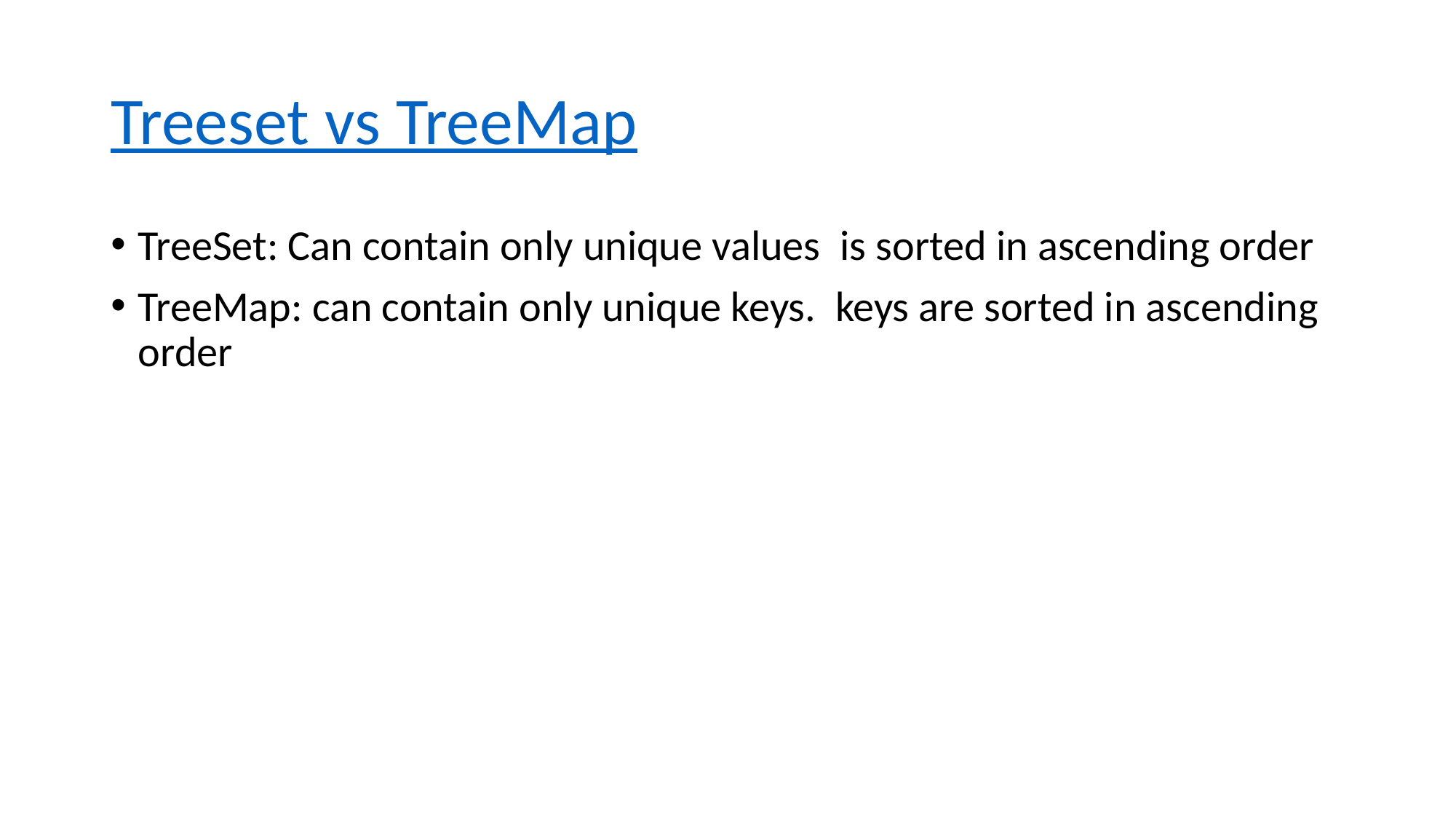

# Treeset vs TreeMap
TreeSet: Can contain only unique values ­ is sorted in ascending order
TreeMap: can contain only unique keys. ­ keys are sorted in ascending order